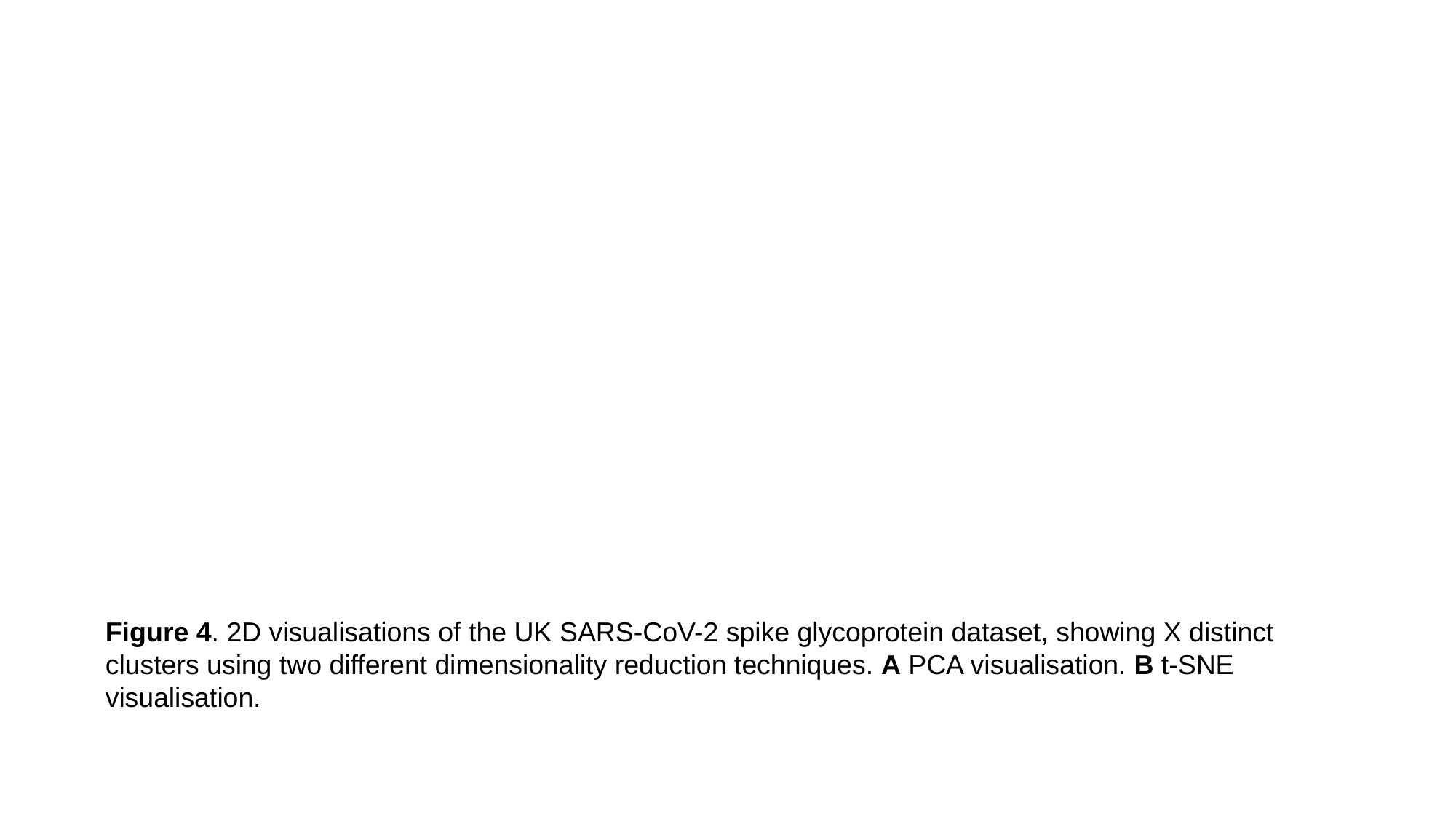

Figure 4. 2D visualisations of the UK SARS-CoV-2 spike glycoprotein dataset, showing X distinct clusters using two different dimensionality reduction techniques. A PCA visualisation. B t-SNE visualisation.